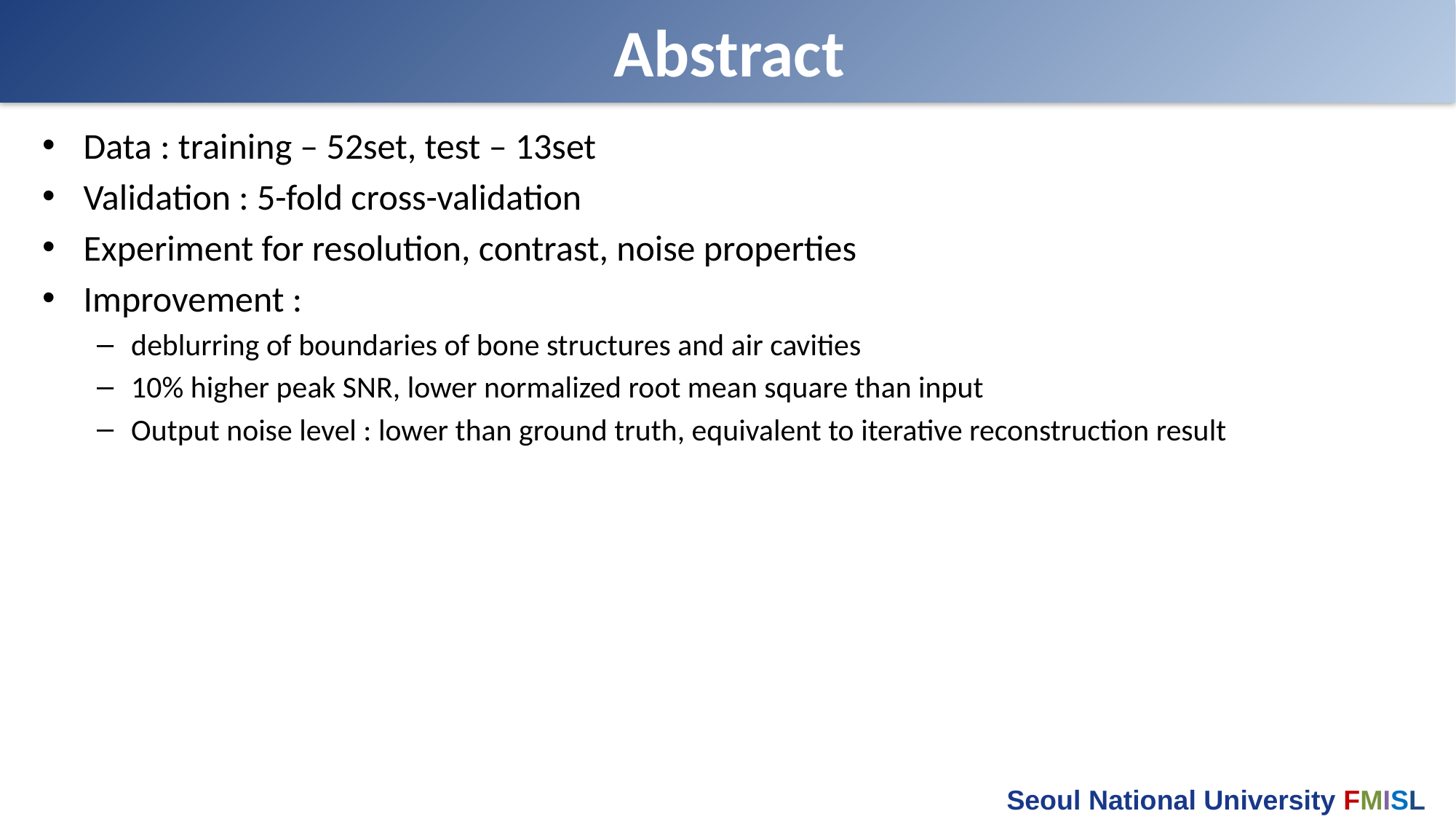

# Abstract
Data : training – 52set, test – 13set
Validation : 5-fold cross-validation
Experiment for resolution, contrast, noise properties
Improvement :
deblurring of boundaries of bone structures and air cavities
10% higher peak SNR, lower normalized root mean square than input
Output noise level : lower than ground truth, equivalent to iterative reconstruction result